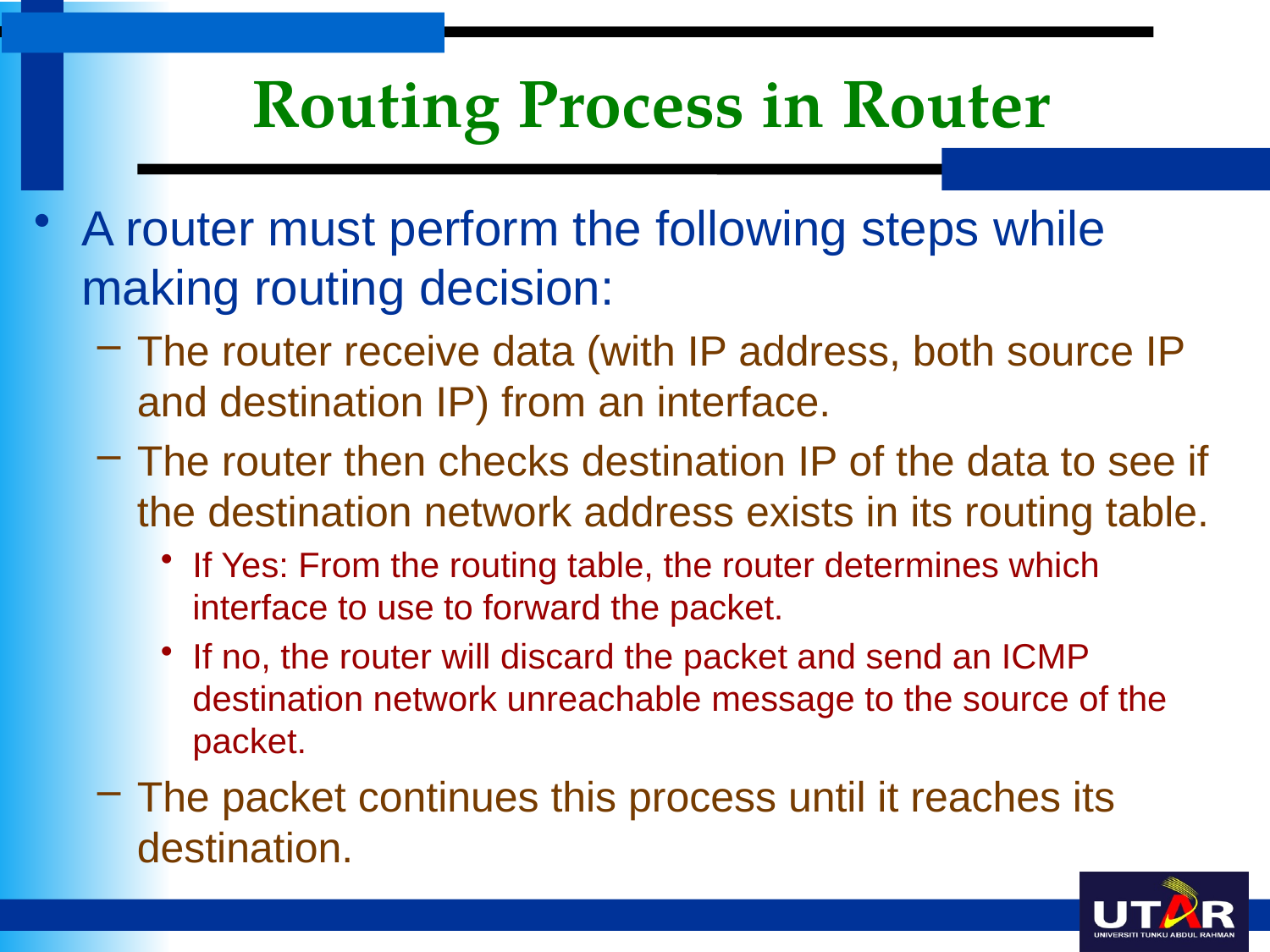

# Routing Process in Router
A router must perform the following steps while making routing decision:
The router receive data (with IP address, both source IP and destination IP) from an interface.
The router then checks destination IP of the data to see if the destination network address exists in its routing table.
If Yes: From the routing table, the router determines which interface to use to forward the packet.
If no, the router will discard the packet and send an ICMP destination network unreachable message to the source of the packet.
The packet continues this process until it reaches its destination.